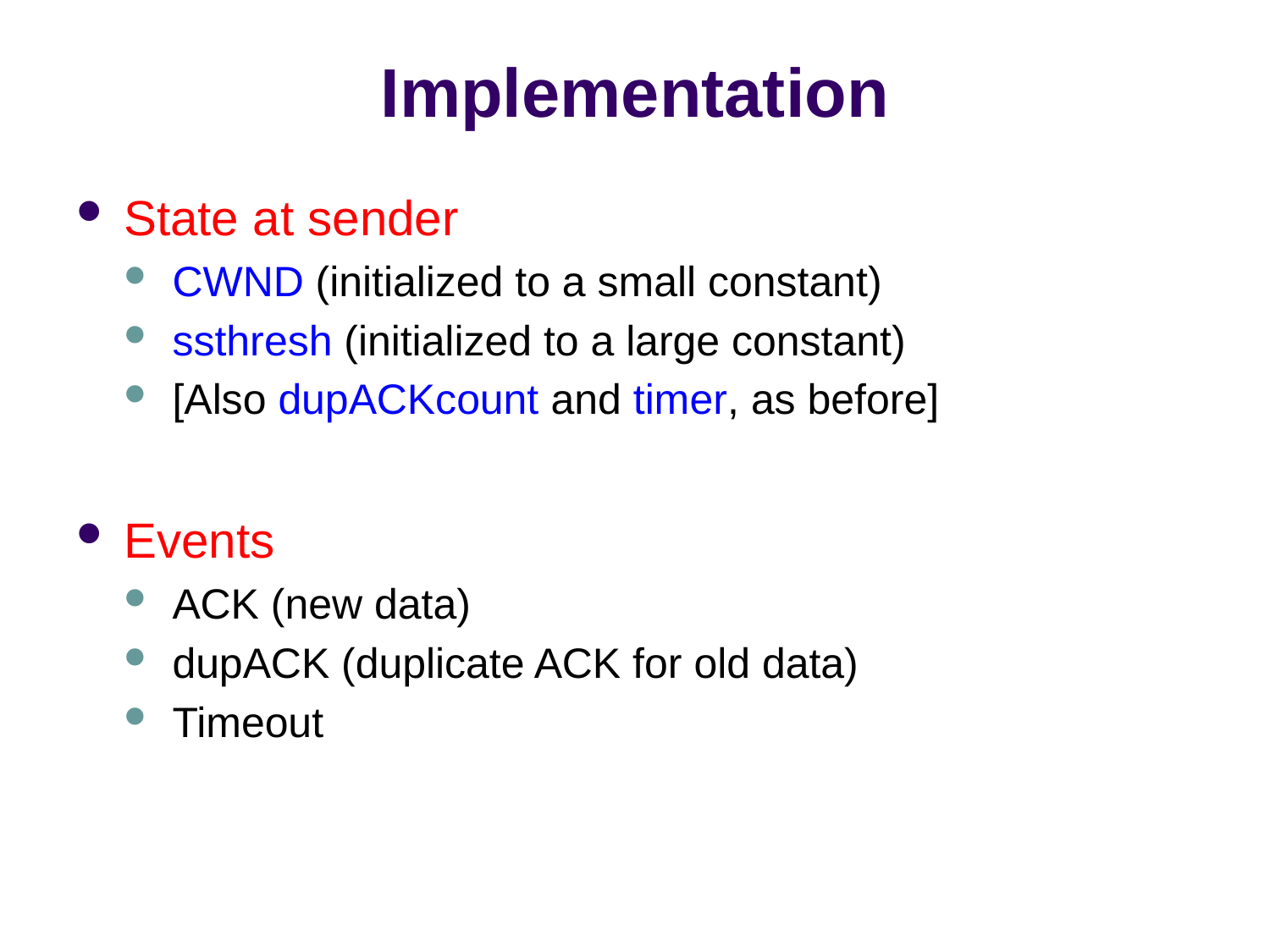

# Implementation
State at sender
CWND (initialized to a small constant)
ssthresh (initialized to a large constant)
[Also dupACKcount and timer, as before]

Events
ACK (new data)
dupACK (duplicate ACK for old data)
Timeout